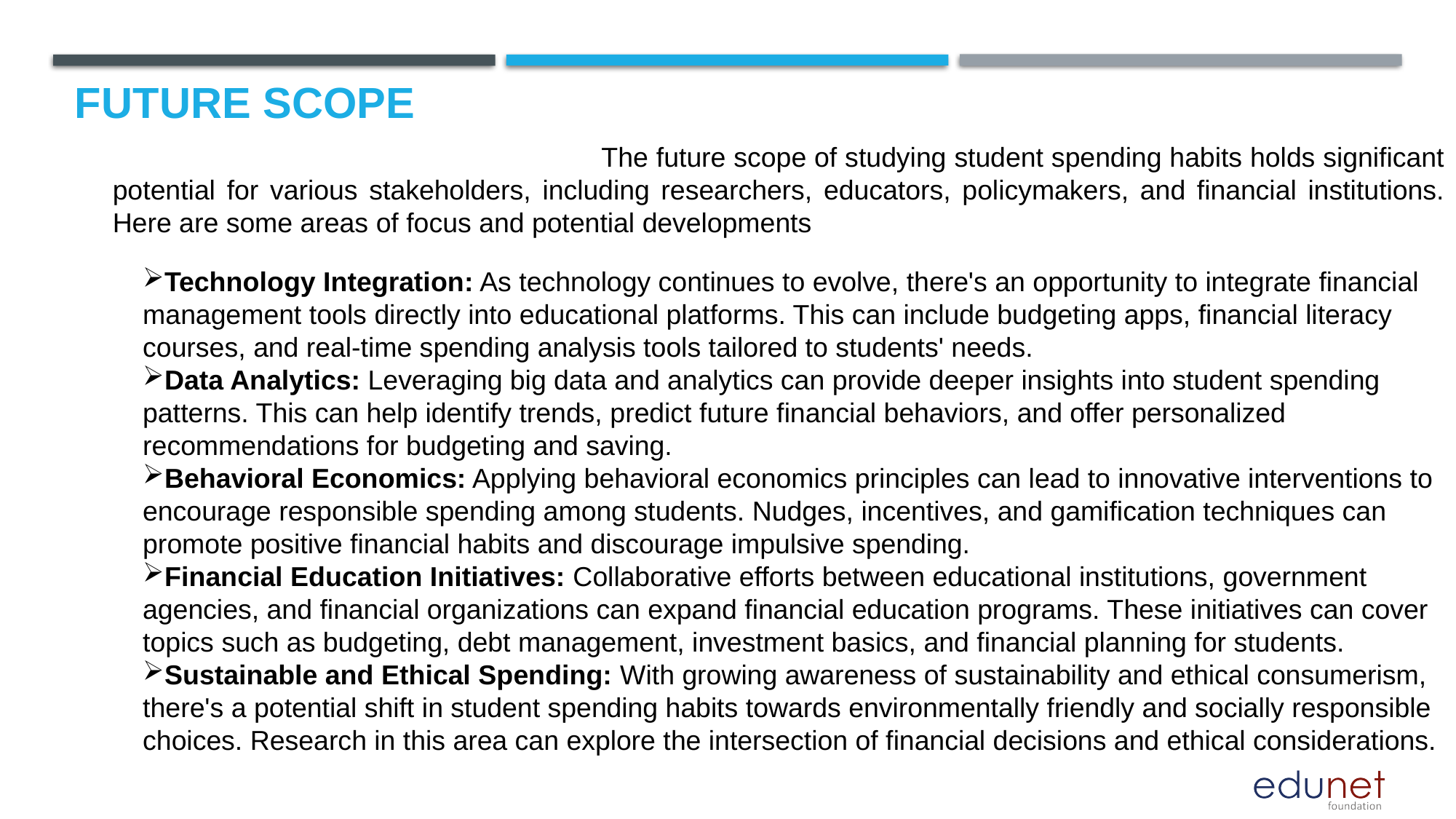

Future scope
                                                             The future scope of studying student spending habits holds significant potential for various stakeholders, including researchers, educators, policymakers, and financial institutions. Here are some areas of focus and potential developments

Technology Integration: As technology continues to evolve, there's an opportunity to integrate financial management tools directly into educational platforms. This can include budgeting apps, financial literacy courses, and real-time spending analysis tools tailored to students' needs.
Data Analytics: Leveraging big data and analytics can provide deeper insights into student spending patterns. This can help identify trends, predict future financial behaviors, and offer personalized recommendations for budgeting and saving.
Behavioral Economics: Applying behavioral economics principles can lead to innovative interventions to encourage responsible spending among students. Nudges, incentives, and gamification techniques can promote positive financial habits and discourage impulsive spending.
Financial Education Initiatives: Collaborative efforts between educational institutions, government agencies, and financial organizations can expand financial education programs. These initiatives can cover topics such as budgeting, debt management, investment basics, and financial planning for students.
Sustainable and Ethical Spending: With growing awareness of sustainability and ethical consumerism, there's a potential shift in student spending habits towards environmentally friendly and socially responsible choices. Research in this area can explore the intersection of financial decisions and ethical considerations.